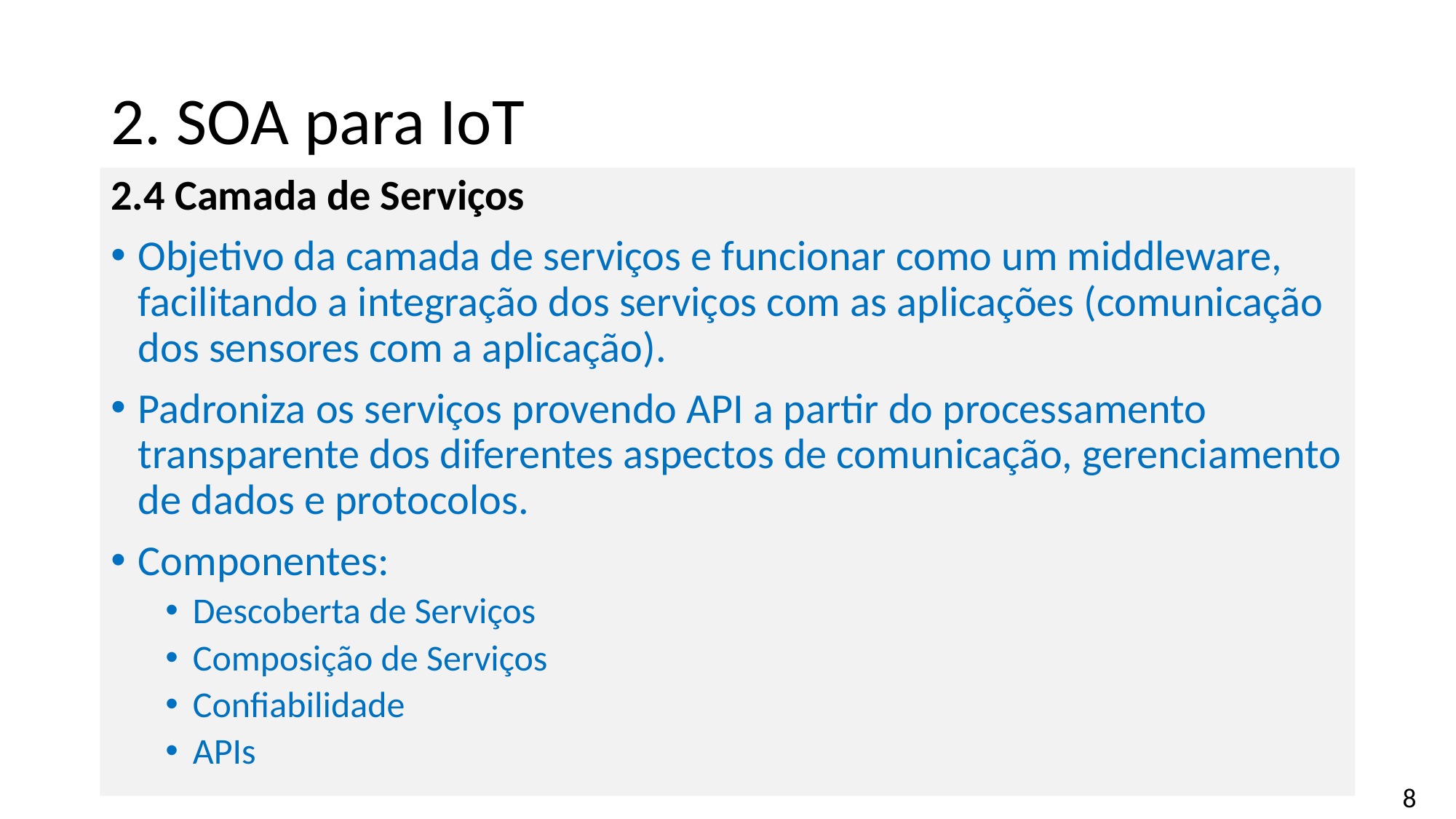

# 2. SOA para IoT
2.4 Camada de Serviços
Objetivo da camada de serviços e funcionar como um middleware, facilitando a integração dos serviços com as aplicações (comunicação dos sensores com a aplicação).
Padroniza os serviços provendo API a partir do processamento transparente dos diferentes aspectos de comunicação, gerenciamento de dados e protocolos.
Componentes:
Descoberta de Serviços
Composição de Serviços
Confiabilidade
APIs